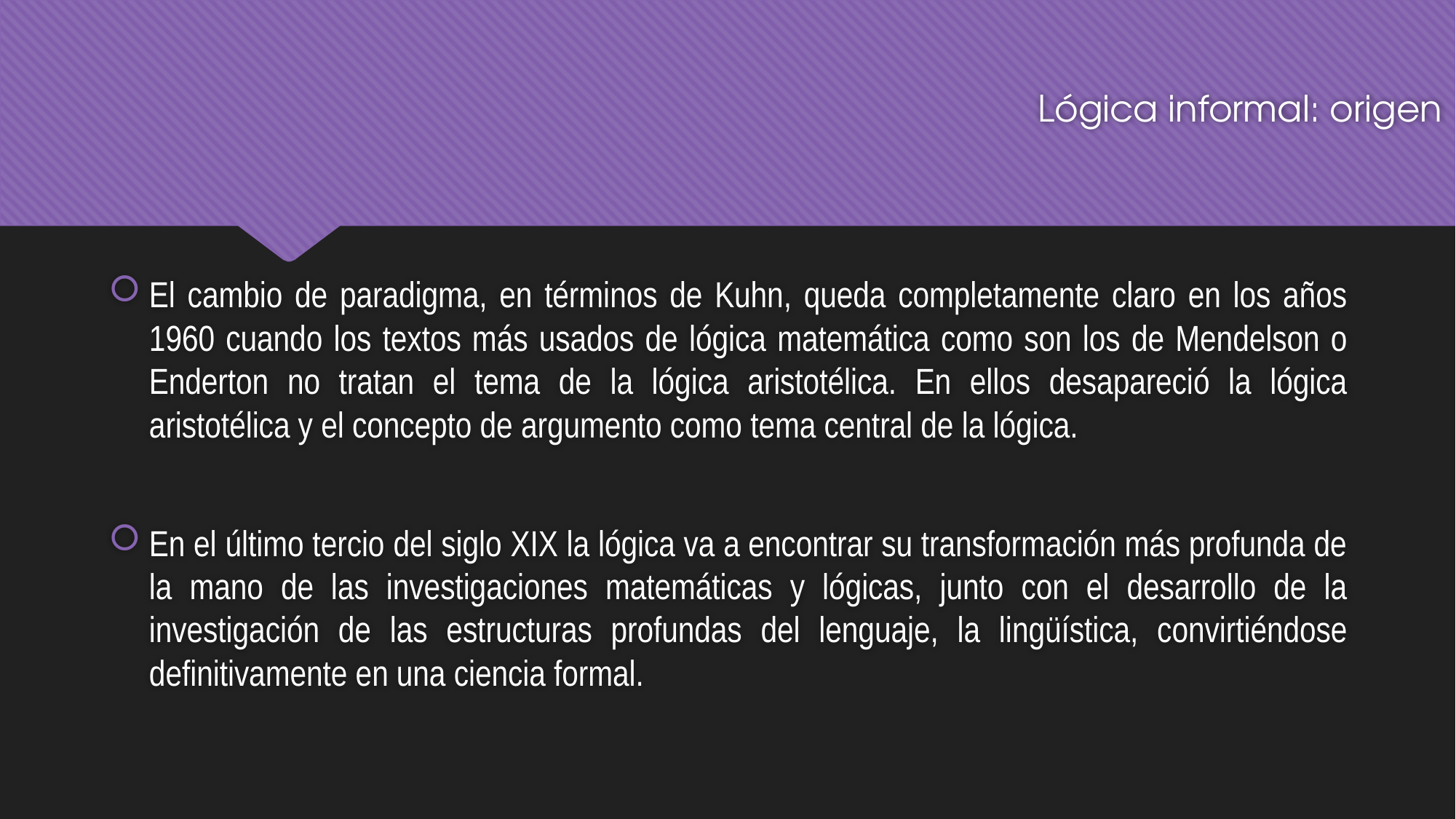

# Lógica informal: origen
El cambio de paradigma, en términos de Kuhn, queda completamente claro en los años 1960 cuando los textos más usados de lógica matemática como son los de Mendelson o Enderton no tratan el tema de la lógica aristotélica. En ellos desapareció la lógica aristotélica y el concepto de argumento como tema central de la lógica.

En el último tercio del siglo XIX la lógica va a encontrar su transformación más profunda de la mano de las investigaciones matemáticas y lógicas, junto con el desarrollo de la investigación de las estructuras profundas del lenguaje, la lingüística, convirtiéndose definitivamente en una ciencia formal.